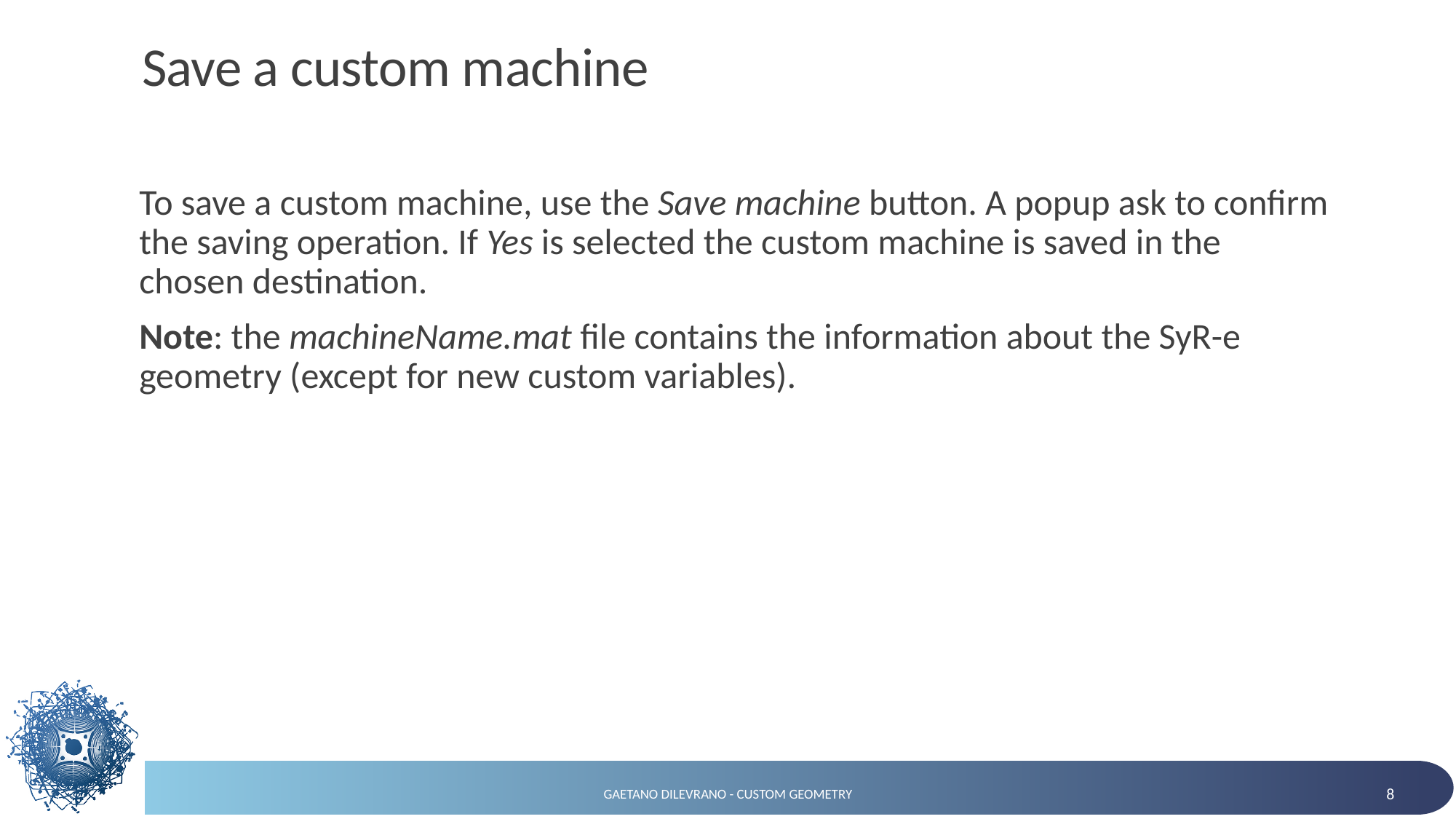

# Save a custom machine
To save a custom machine, use the Save machine button. A popup ask to confirm the saving operation. If Yes is selected the custom machine is saved in the chosen destination.
Note: the machineName.mat file contains the information about the SyR-e geometry (except for new custom variables).

Gaetano Dilevrano - Custom Geometry
8